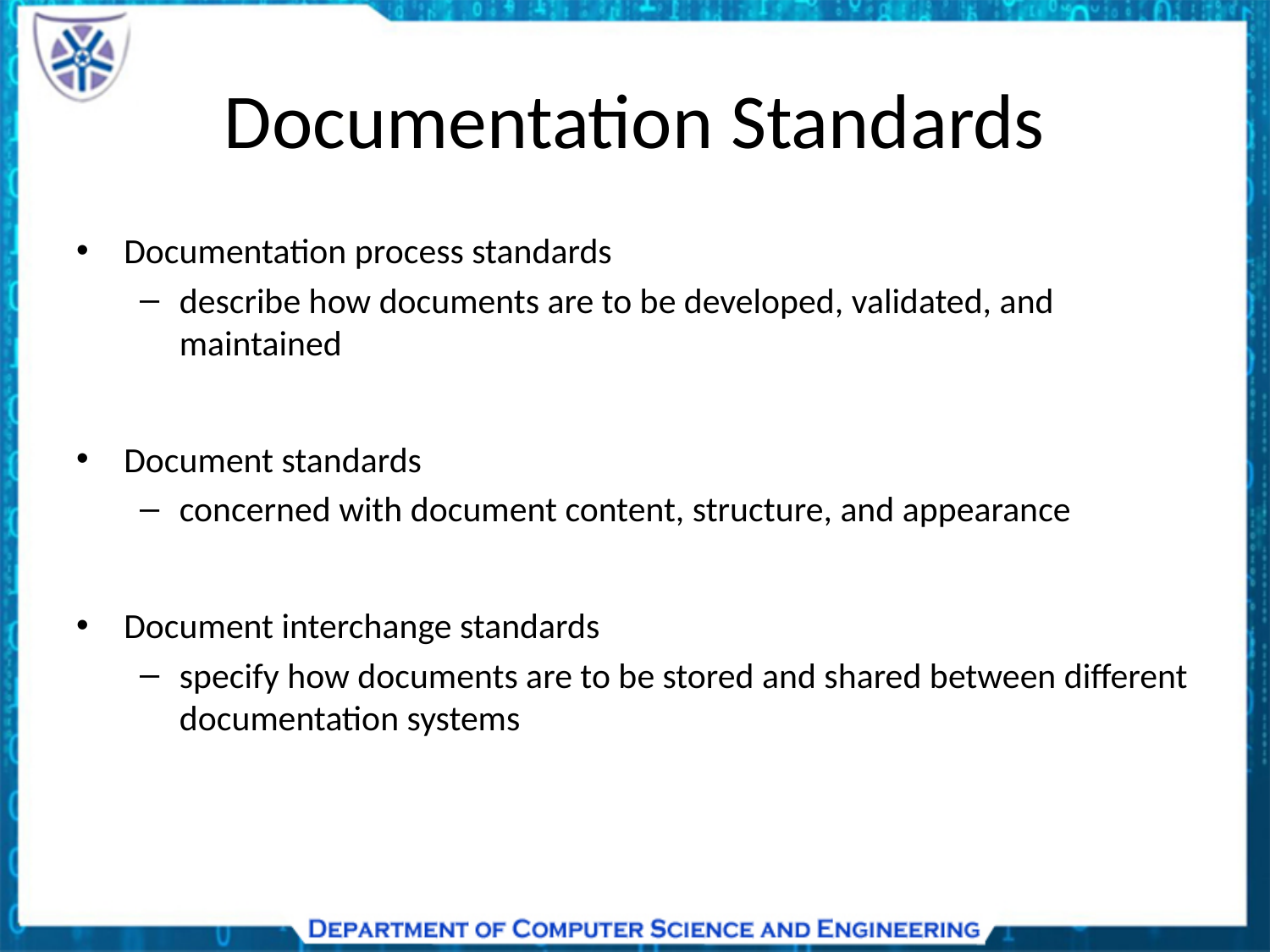

# Documentation Standards
Documentation process standards
describe how documents are to be developed, validated, and maintained

Document standards
concerned with document content, structure, and appearance

Document interchange standards
specify how documents are to be stored and shared between different documentation systems